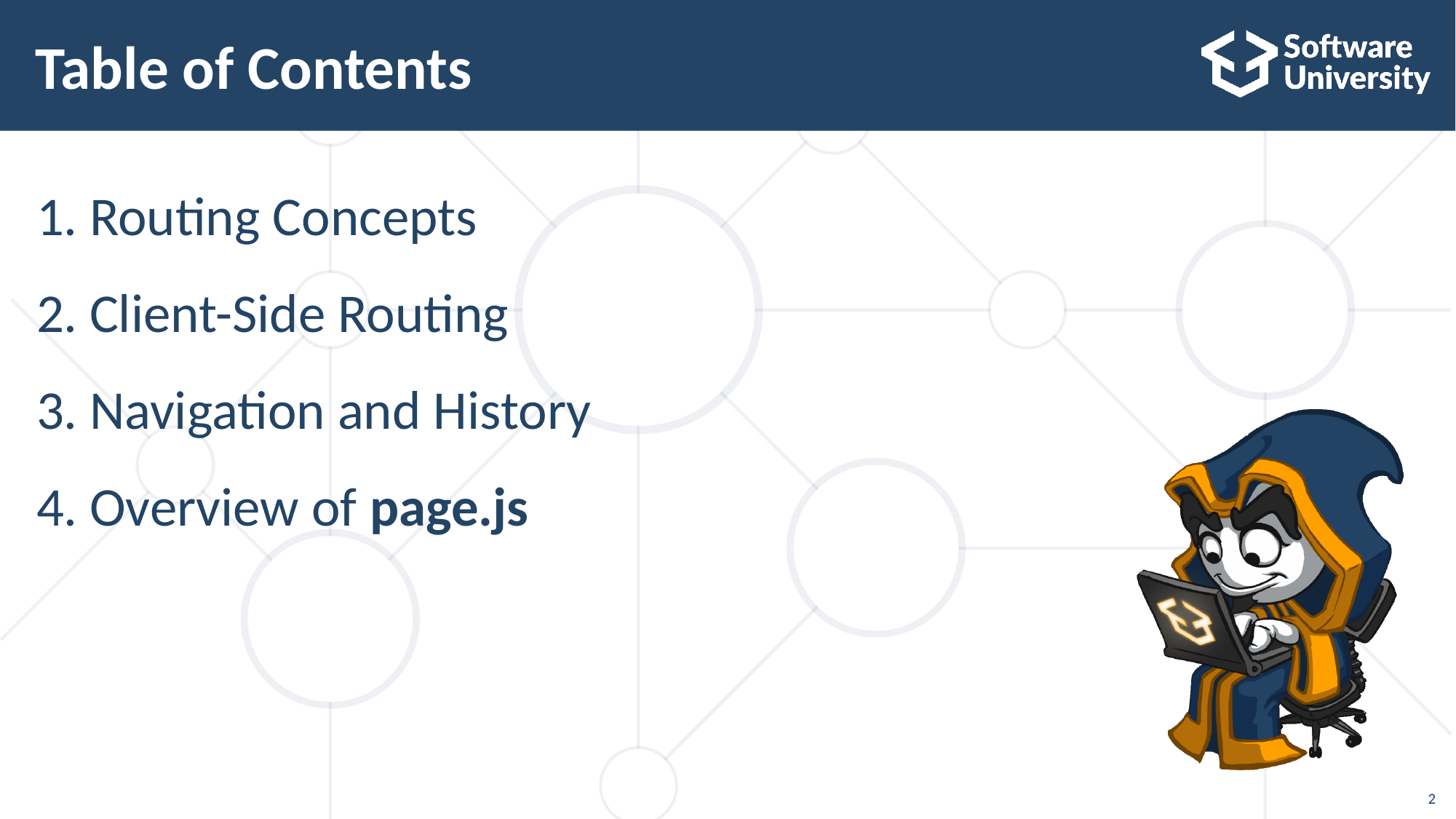

# Table of Contents
Routing Concepts
Client-Side Routing
Navigation and History
Overview of page.js

2